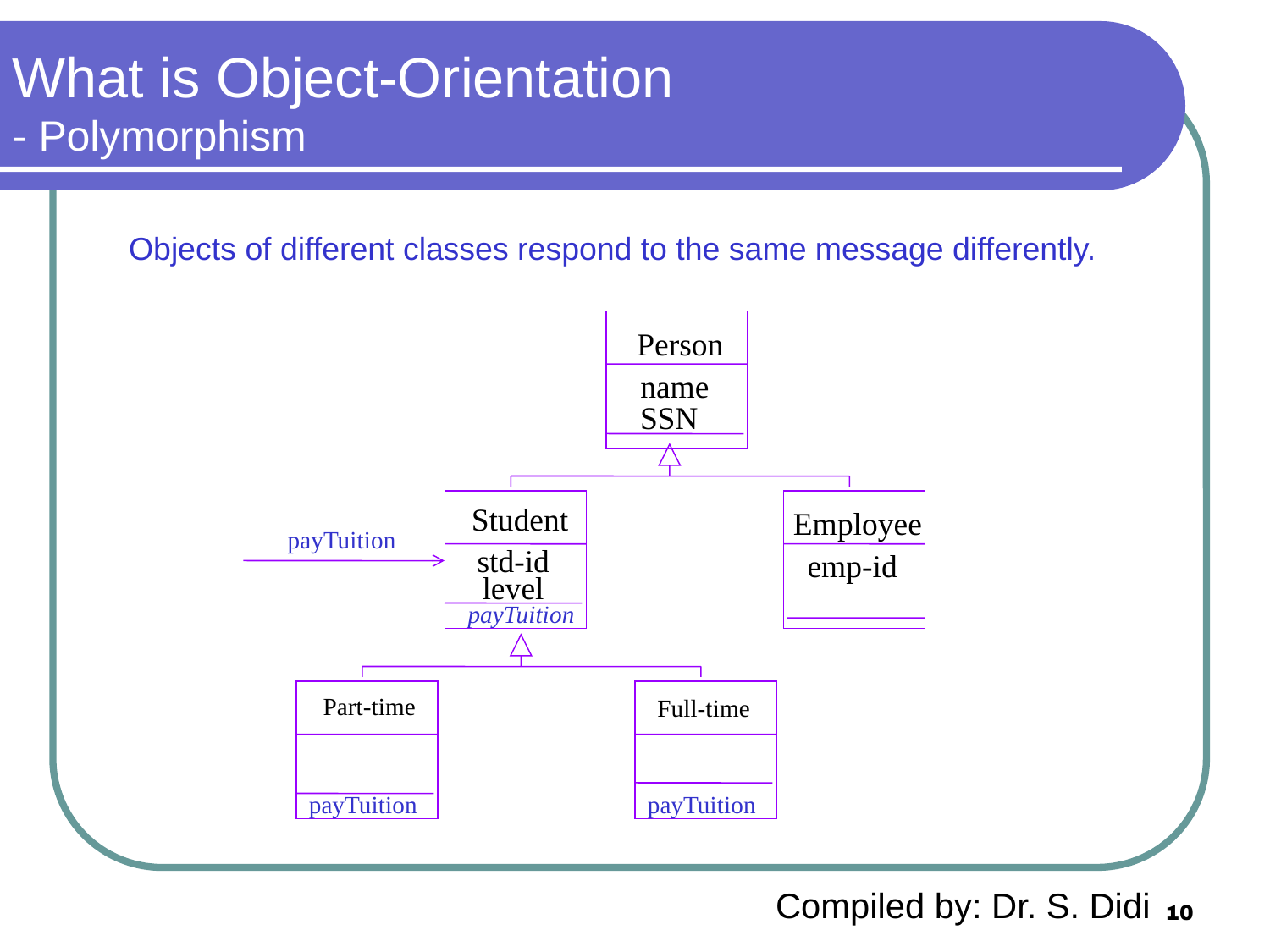

What is Object-Orientation
- Polymorphism
Objects of different classes respond to the same message differently.

Person
name

SSN

Student
Employee
payTuition
emp-id

std-id
level

payTuition

Part-time
Full-time

payTuition

payTuition

Compiled by: Dr. S. Didi

10